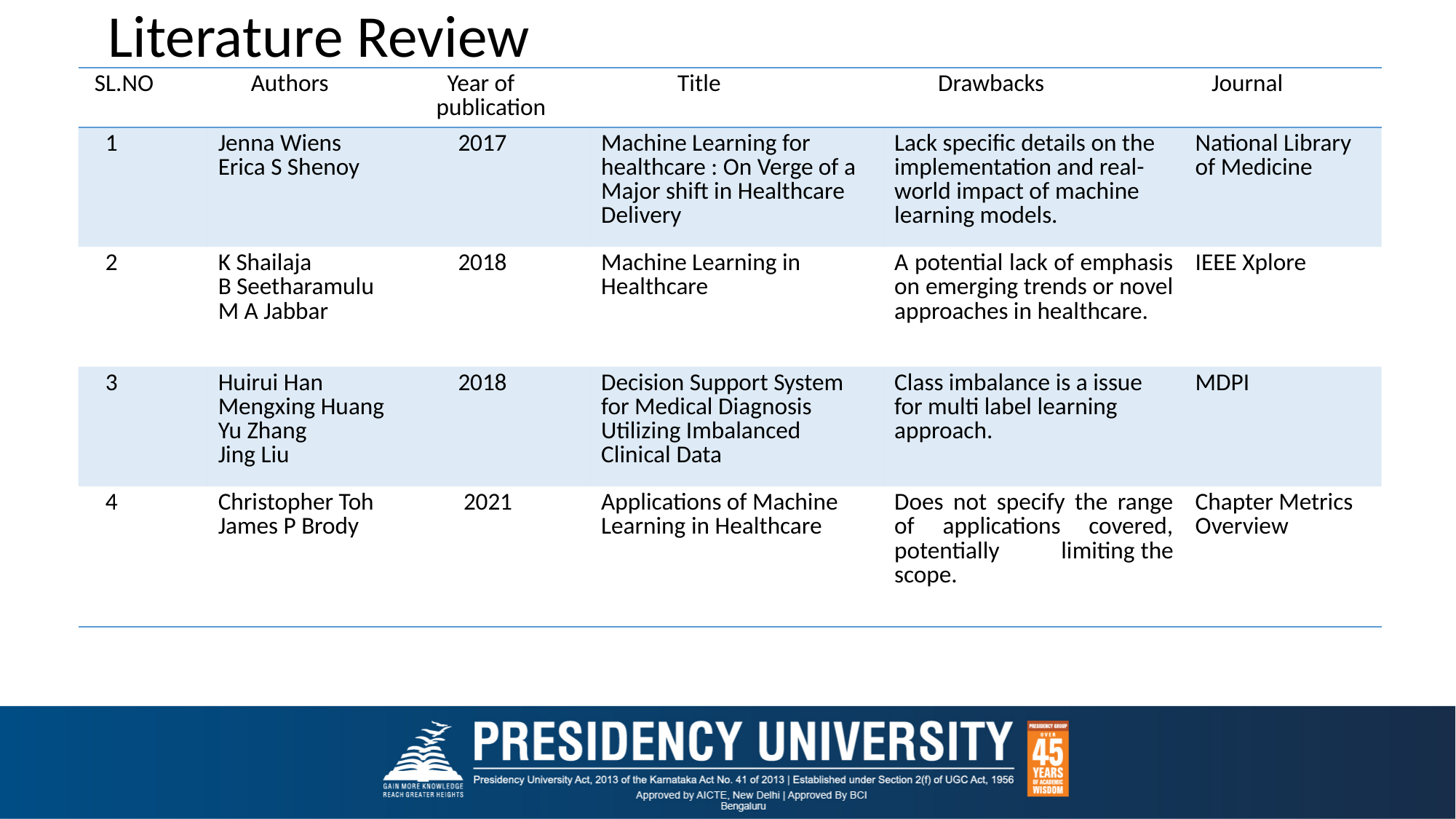

# Literature Review
| SL.NO | Authors | Year of publication | Title | Drawbacks | Journal |
| --- | --- | --- | --- | --- | --- |
| 1 | Jenna Wiens Erica S Shenoy | 2017 | Machine Learning for healthcare : On Verge of a Major shift in Healthcare Delivery | Lack specific details on the implementation and real-world impact of machine learning models. | National Library of Medicine |
| 2 | K Shailaja B Seetharamulu M A Jabbar | 2018 | Machine Learning in Healthcare | A potential lack of emphasis on emerging trends or novel approaches in healthcare. | IEEE Xplore |
| 3 | Huirui Han Mengxing Huang Yu Zhang Jing Liu | 2018 | Decision Support System for Medical Diagnosis Utilizing Imbalanced Clinical Data | Class imbalance is a issue for multi label learning approach. | MDPI |
| 4 | Christopher Toh James P Brody | 2021 | Applications of Machine Learning in Healthcare | Does not specify the range of applications covered, potentially limiting the scope. | Chapter Metrics Overview |